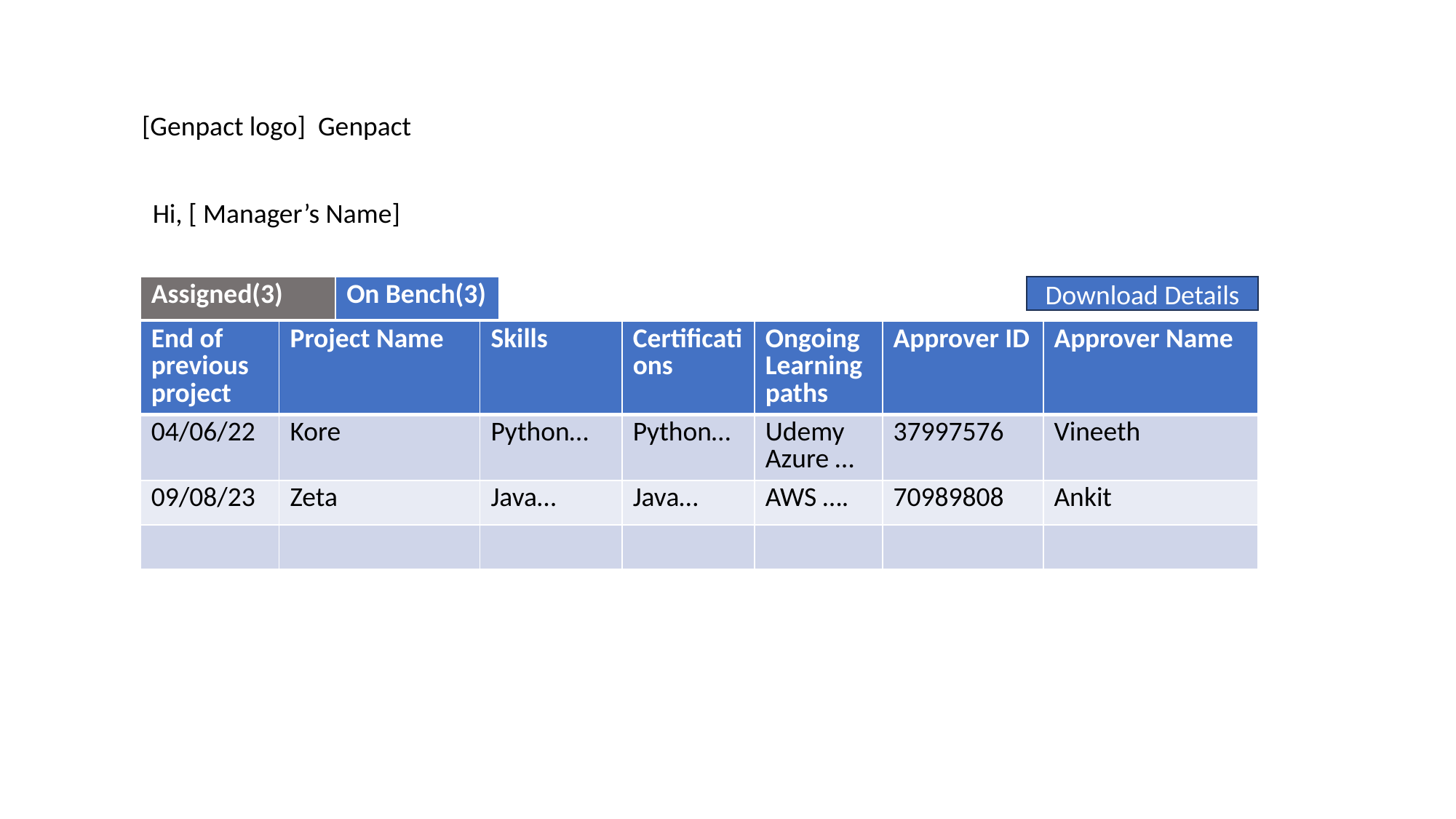

[Genpact logo]  Genpact
Hi, [ Manager’s Name]
| Assigned(3) | On Bench(3) |
| --- | --- |
Download Details
| End of previous project | Project Name | Skills | Certifications | Ongoing Learning paths | Approver ID | Approver Name |
| --- | --- | --- | --- | --- | --- | --- |
| 04/06/22 | Kore | Python… | Python… | Udemy Azure … | 37997576 | Vineeth |
| 09/08/23 | Zeta | Java… | Java… | AWS …. | 70989808 | Ankit |
|  |  |  |  |  |  |  |